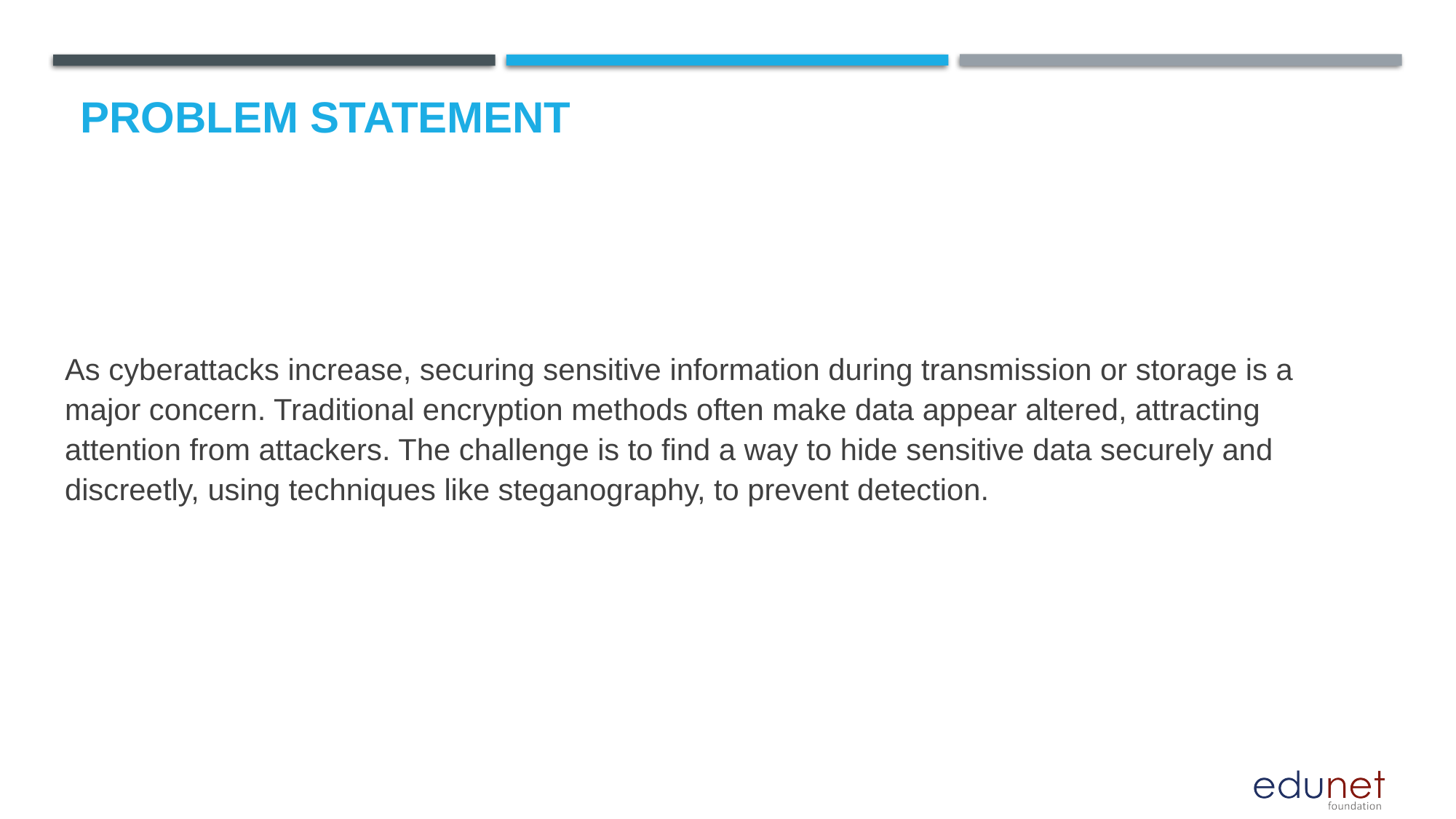

# Problem Statement
As cyberattacks increase, securing sensitive information during transmission or storage is a major concern. Traditional encryption methods often make data appear altered, attracting attention from attackers. The challenge is to find a way to hide sensitive data securely and discreetly, using techniques like steganography, to prevent detection.